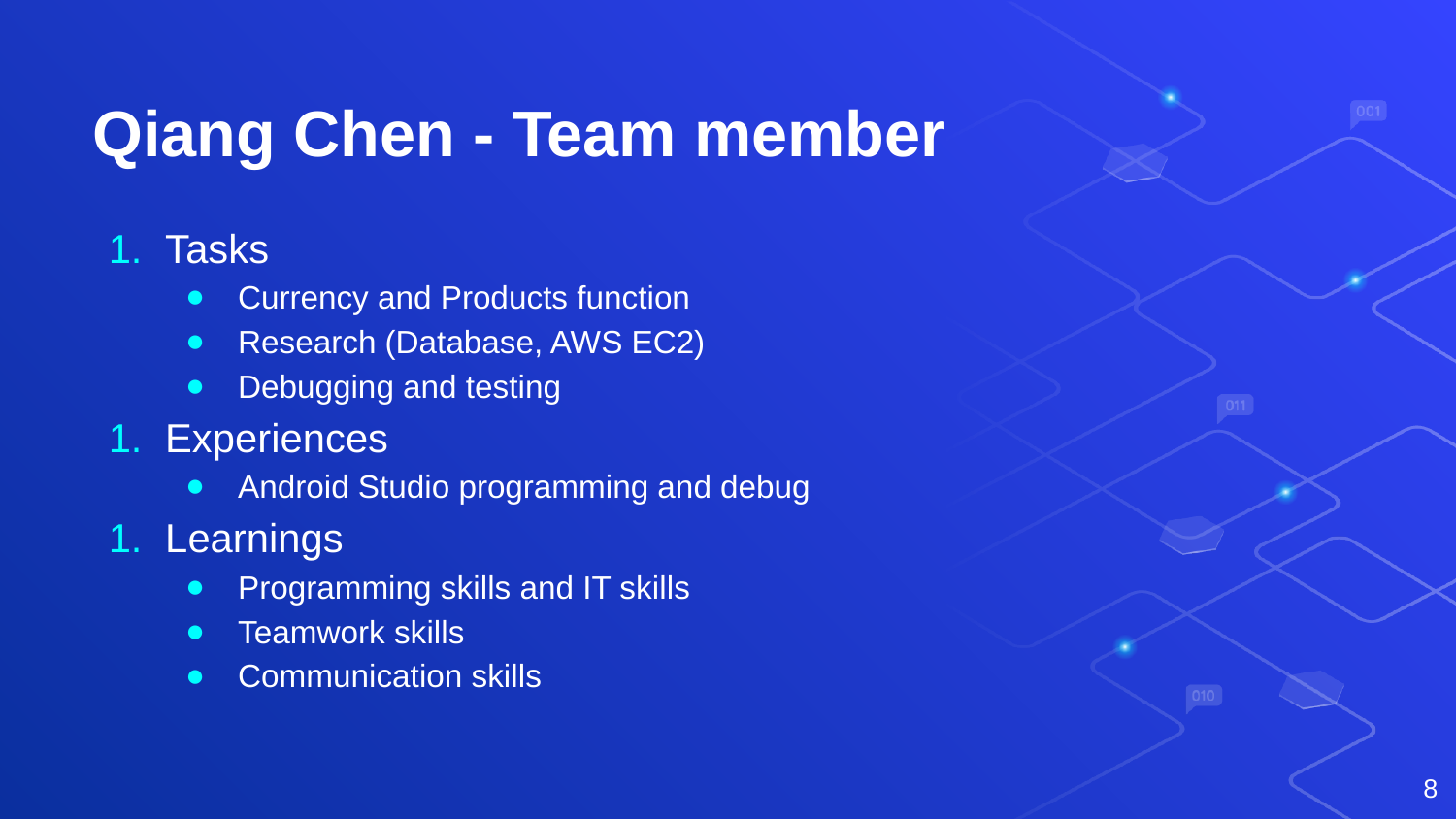

# Qiang Chen - Team member
Tasks
Currency and Products function
Research (Database, AWS EC2)
Debugging and testing
Experiences
Android Studio programming and debug
Learnings
Programming skills and IT skills
Teamwork skills
Communication skills

8